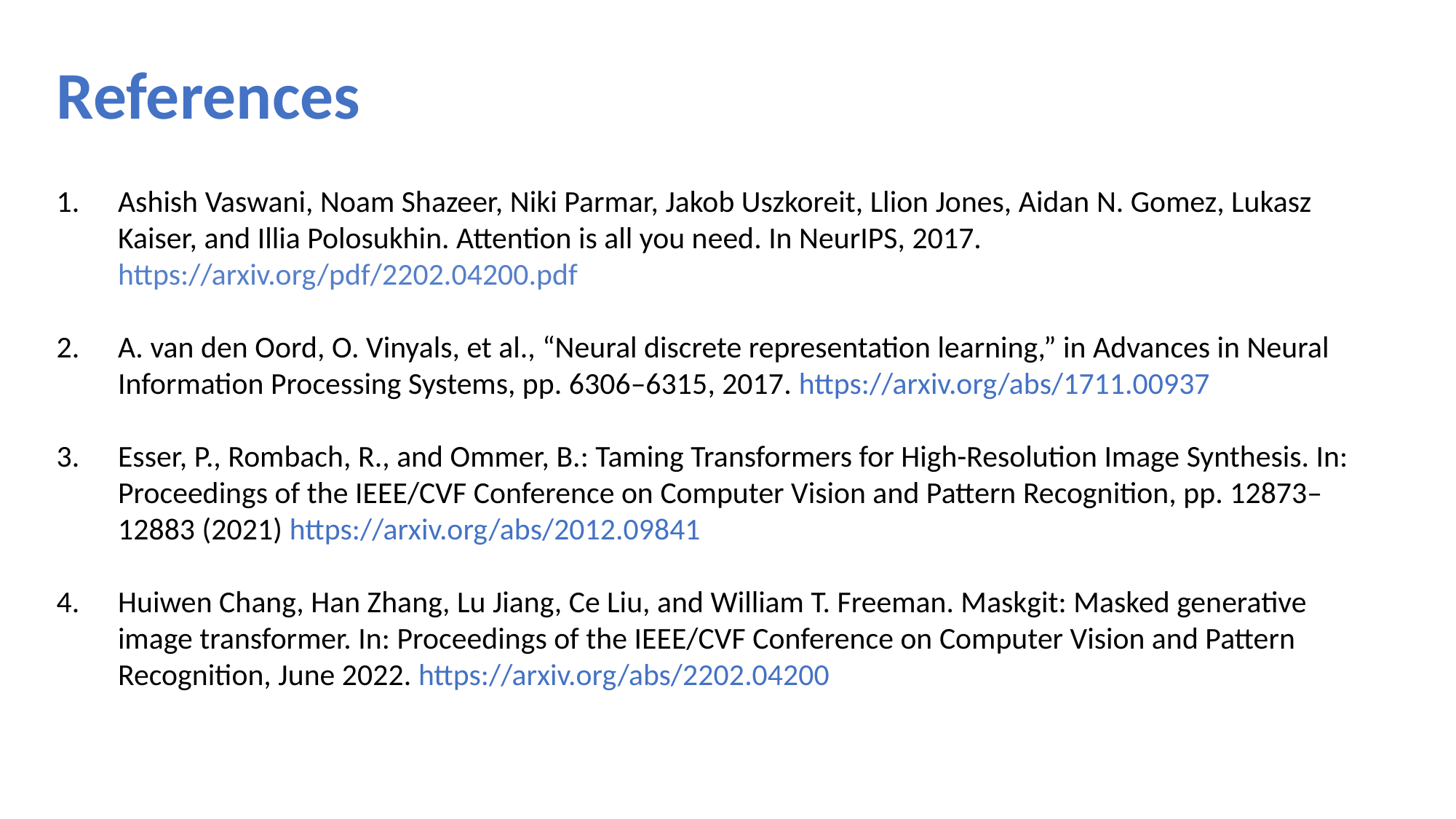

# References
Ashish Vaswani, Noam Shazeer, Niki Parmar, Jakob Uszkoreit, Llion Jones, Aidan N. Gomez, Lukasz Kaiser, and Illia Polosukhin. Attention is all you need. In NeurIPS, 2017. https://arxiv.org/pdf/2202.04200.pdf

A. van den Oord, O. Vinyals, et al., “Neural discrete representation learning,” in Advances in Neural Information Processing Systems, pp. 6306–6315, 2017. https://arxiv.org/abs/1711.00937

Esser, P., Rombach, R., and Ommer, B.: Taming Transformers for High-Resolution Image Synthesis. In: Proceedings of the IEEE/CVF Conference on Computer Vision and Pattern Recognition, pp. 12873–12883 (2021) https://arxiv.org/abs/2012.09841

Huiwen Chang, Han Zhang, Lu Jiang, Ce Liu, and William T. Freeman. Maskgit: Masked generative image transformer. In: Proceedings of the IEEE/CVF Conference on Computer Vision and Pattern Recognition, June 2022. https://arxiv.org/abs/2202.04200